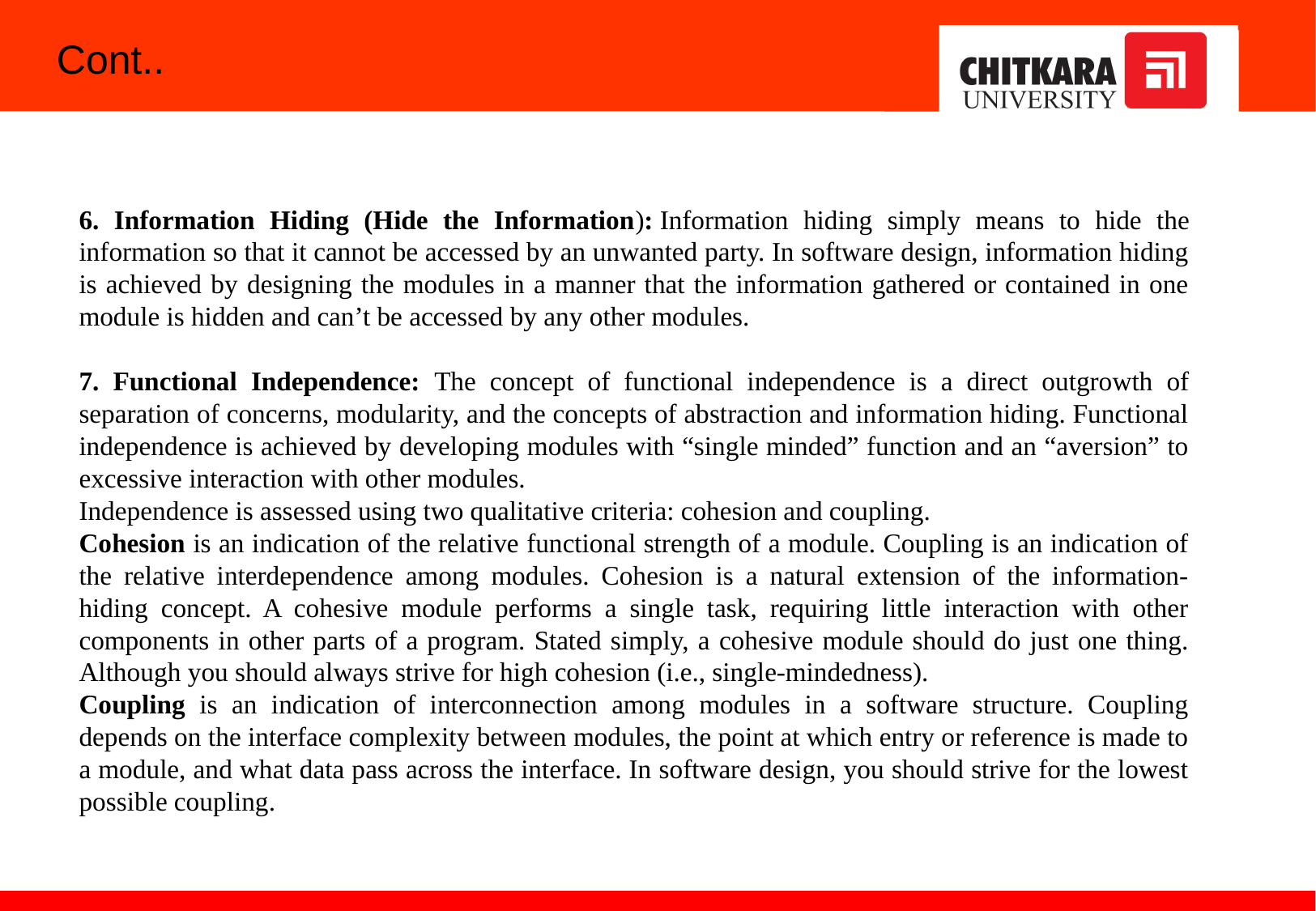

# Cont..
6. Information Hiding (Hide the Information): Information hiding simply means to hide the information so that it cannot be accessed by an unwanted party. In software design, information hiding is achieved by designing the modules in a manner that the information gathered or contained in one module is hidden and can’t be accessed by any other modules.

7. Functional Independence: The concept of functional independence is a direct outgrowth of separation of concerns, modularity, and the concepts of abstraction and information hiding. Functional independence is achieved by developing modules with “single minded” function and an “aversion” to excessive interaction with other modules.
Independence is assessed using two qualitative criteria: cohesion and coupling.
Cohesion is an indication of the relative functional strength of a module. Coupling is an indication of the relative interdependence among modules. Cohesion is a natural extension of the information-hiding concept. A cohesive module performs a single task, requiring little interaction with other components in other parts of a program. Stated simply, a cohesive module should do just one thing. Although you should always strive for high cohesion (i.e., single-mindedness).
Coupling is an indication of interconnection among modules in a software structure. Coupling depends on the interface complexity between modules, the point at which entry or reference is made to a module, and what data pass across the interface. In software design, you should strive for the lowest possible coupling.